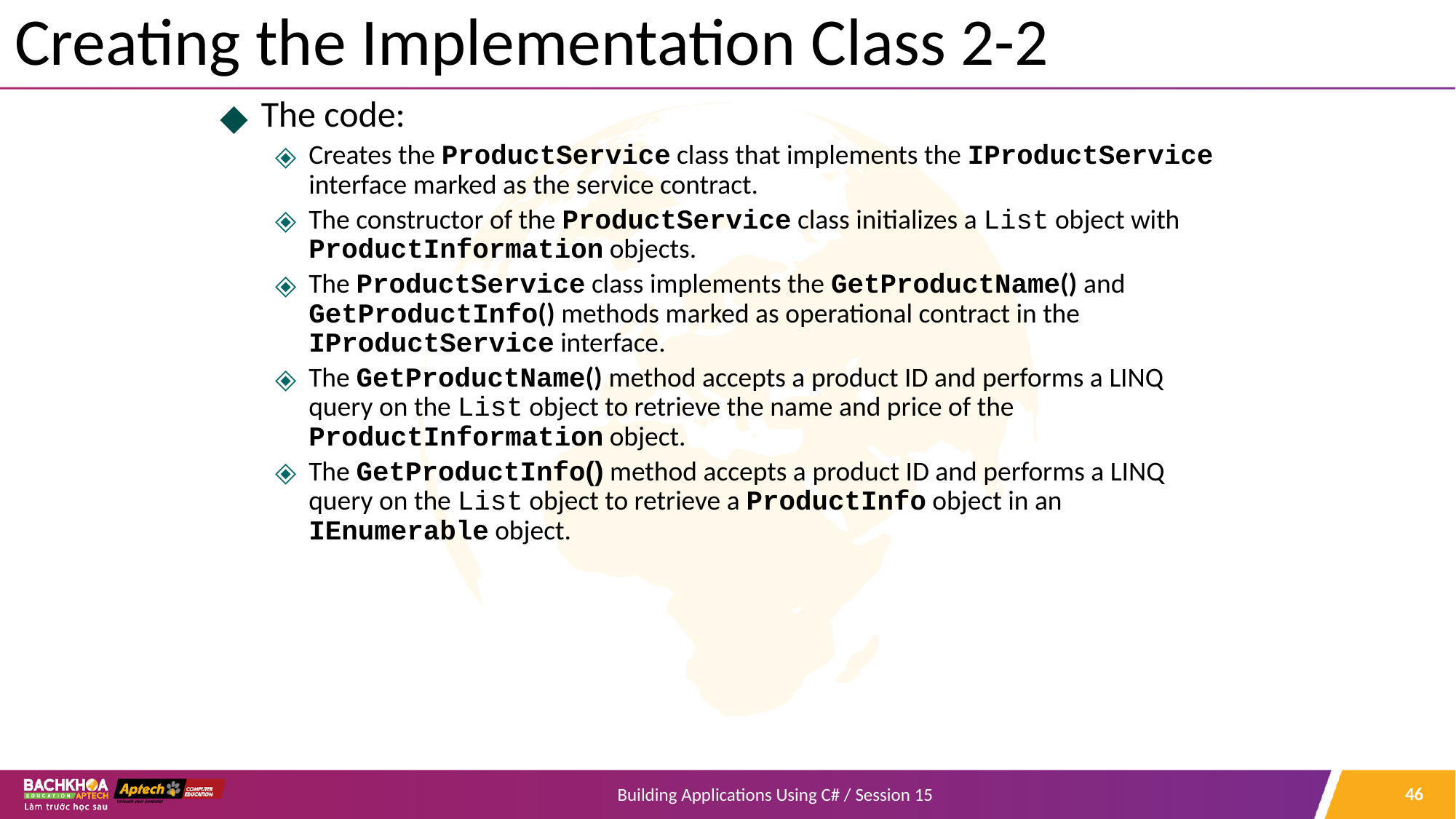

# Creating the Implementation Class 2-2
The code:
Creates the ProductService class that implements the IProductService interface marked as the service contract.
The constructor of the ProductService class initializes a List object with ProductInformation objects.
The ProductService class implements the GetProductName() and GetProductInfo() methods marked as operational contract in the IProductService interface.
The GetProductName() method accepts a product ID and performs a LINQ query on the List object to retrieve the name and price of the ProductInformation object.
The GetProductInfo() method accepts a product ID and performs a LINQ query on the List object to retrieve a ProductInfo object in an IEnumerable object.

46
Building Applications Using C# / Session 15